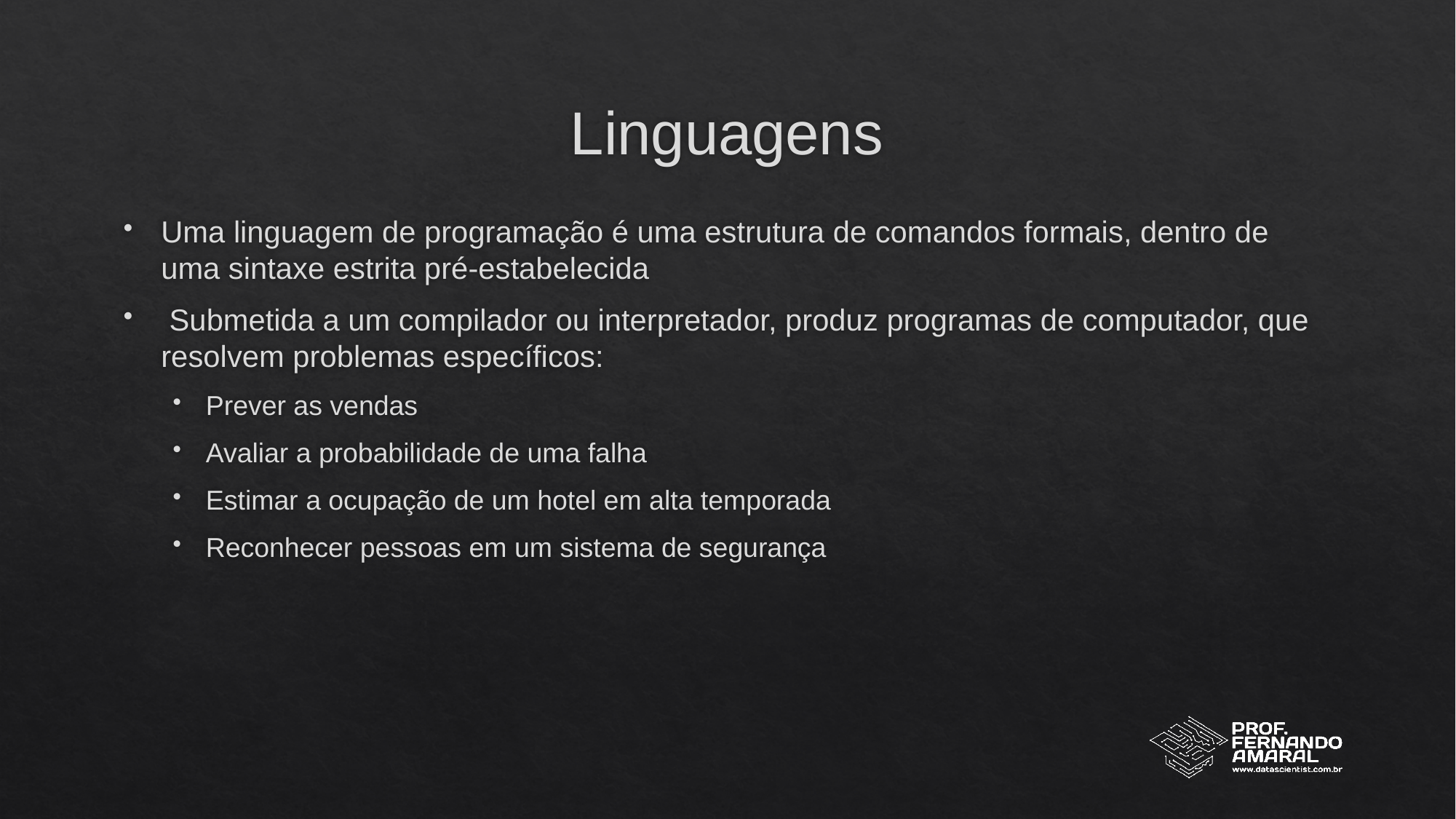

# Linguagens
Uma linguagem de programação é uma estrutura de comandos formais, dentro de uma sintaxe estrita pré-estabelecida
 Submetida a um compilador ou interpretador, produz programas de computador, que resolvem problemas específicos:
Prever as vendas
Avaliar a probabilidade de uma falha
Estimar a ocupação de um hotel em alta temporada
Reconhecer pessoas em um sistema de segurança